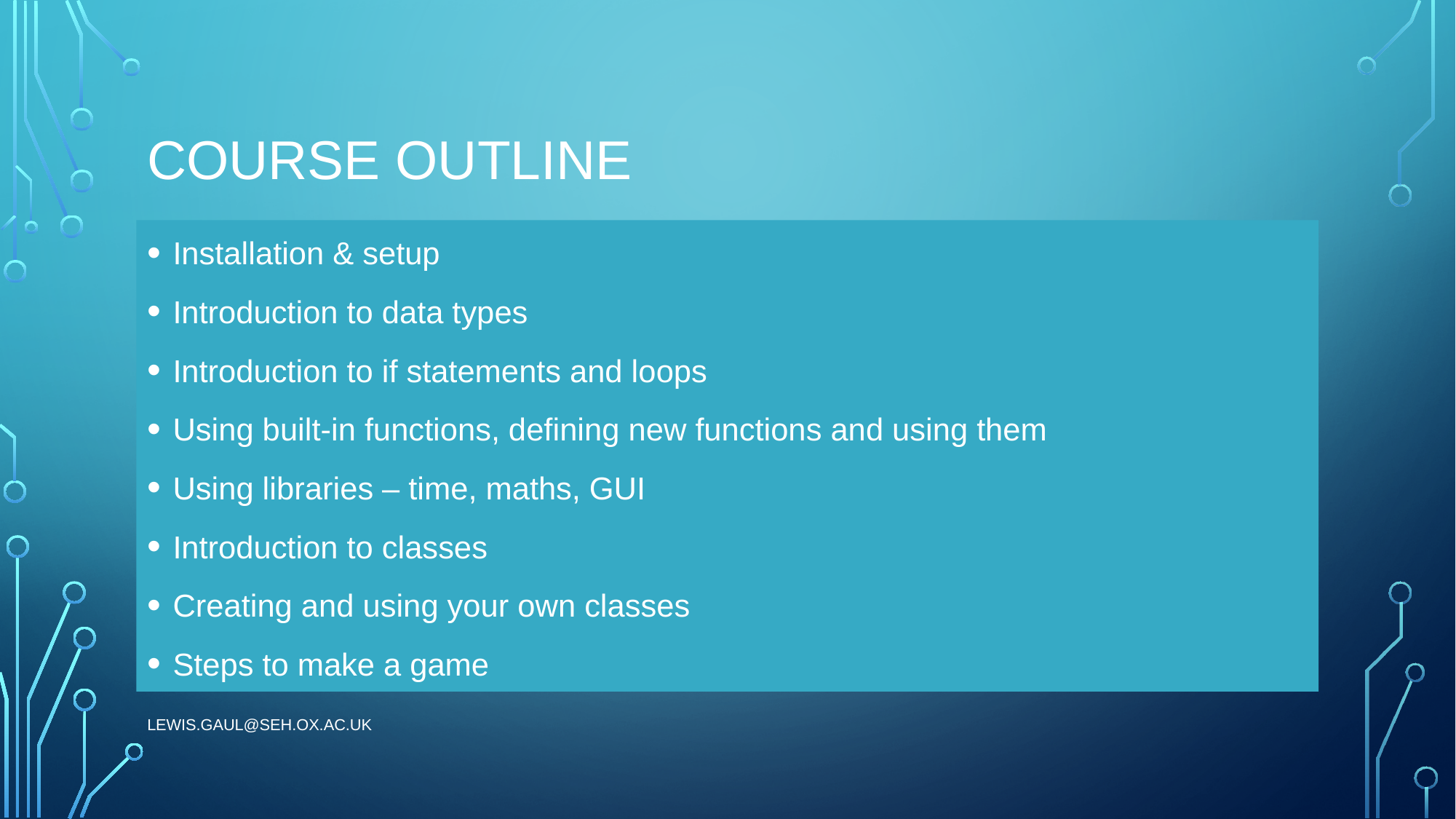

# Course Outline
Installation & setup
Introduction to data types
Introduction to if statements and loops
Using built-in functions, defining new functions and using them
Using libraries – time, maths, GUI
Introduction to classes
Creating and using your own classes
Steps to make a game

lewis.gaul@seh.ox.ac.uk